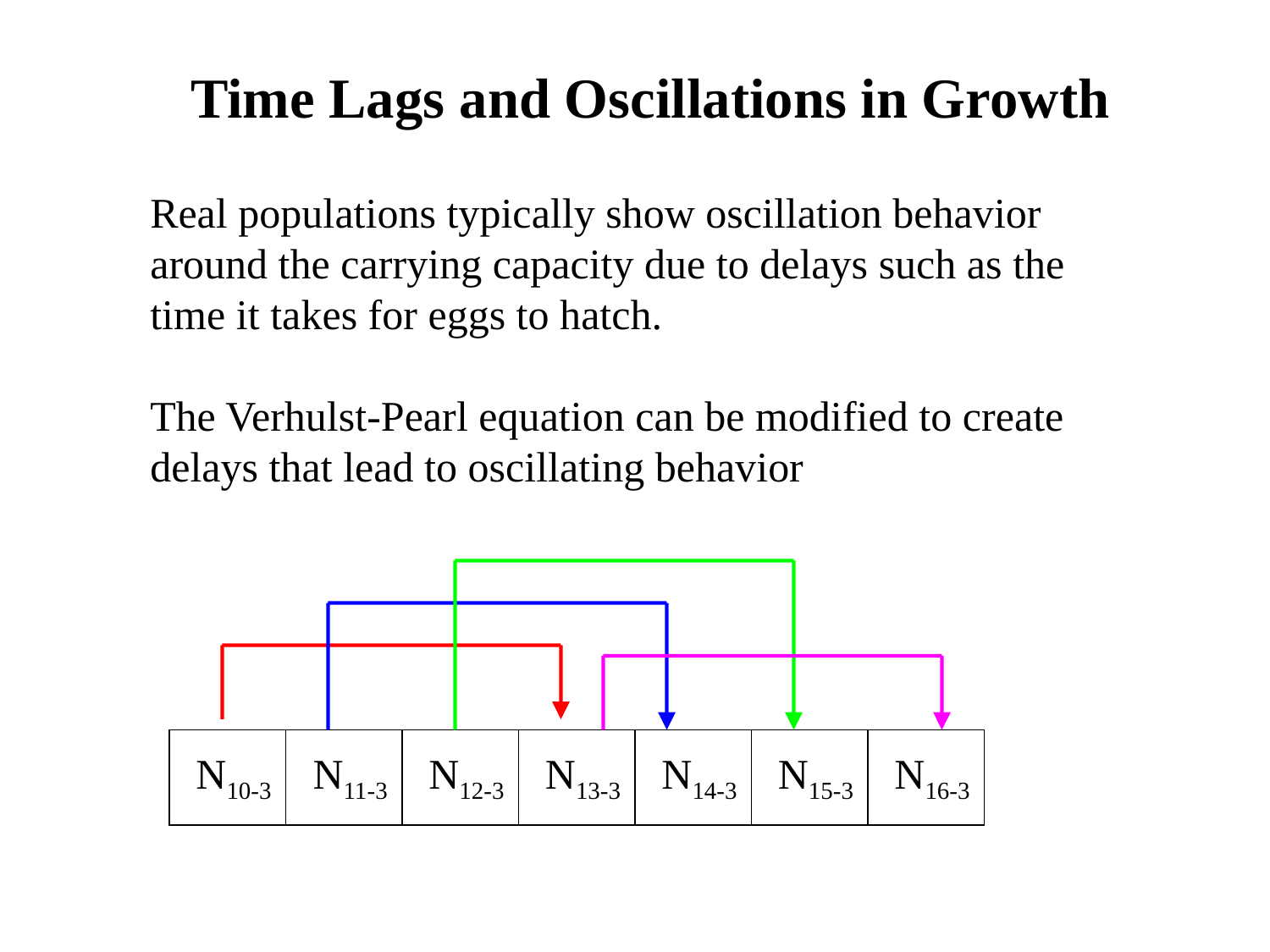

Time Lags and Oscillations in Growth
Real populations typically show oscillation behavior around the carrying capacity due to delays such as the time it takes for eggs to hatch.

The Verhulst-Pearl equation can be modified to create delays that lead to oscillating behavior

N10-3
N11-3
N12-3
N13-3
N14-3
N15-3
N16-3